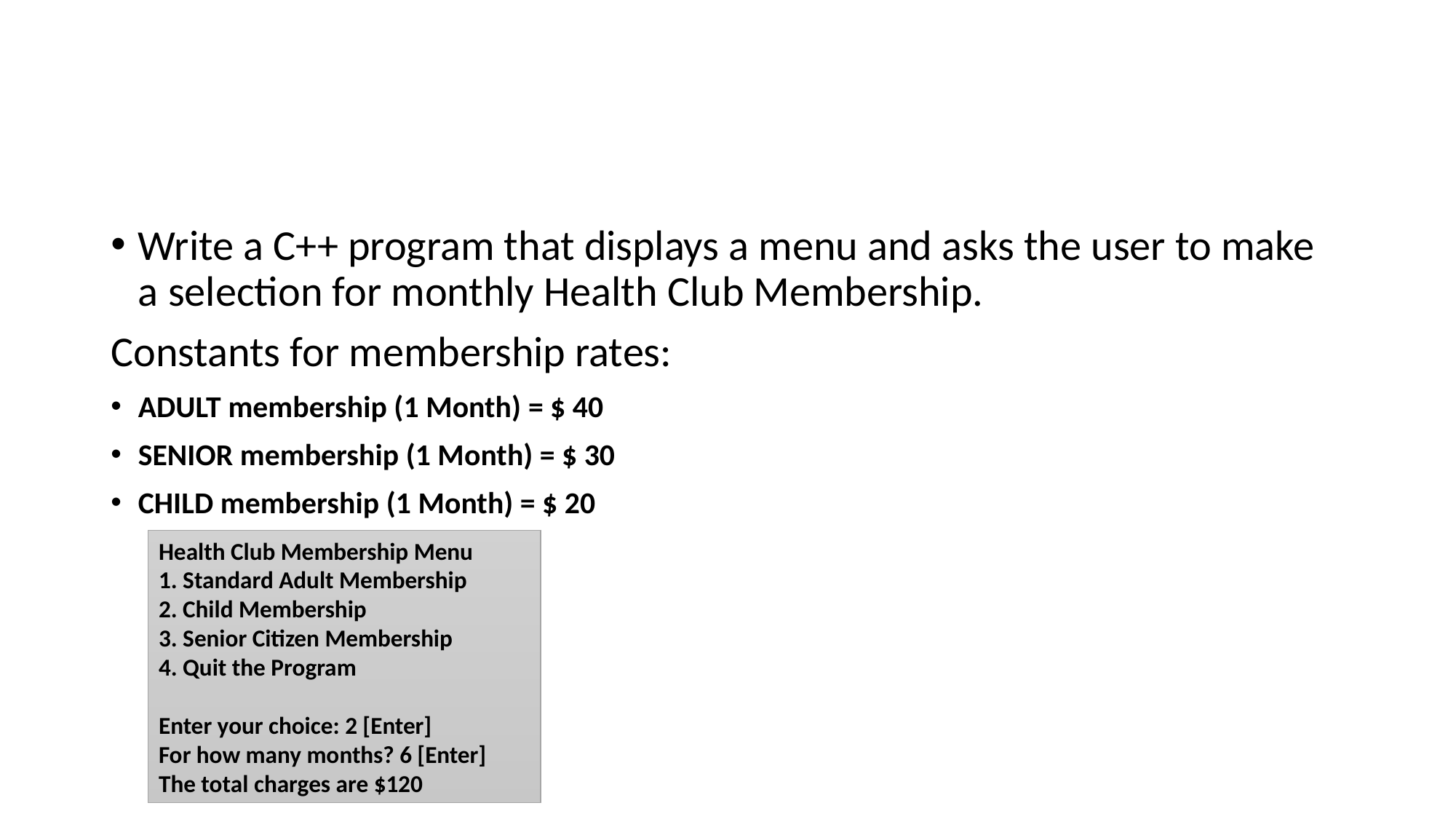

#
Write a C++ program that displays a menu and asks the user to make a selection for monthly Health Club Membership.
Constants for membership rates:
ADULT membership (1 Month) = $ 40
SENIOR membership (1 Month) = $ 30
CHILD membership (1 Month) = $ 20

Health Club Membership Menu
1. Standard Adult Membership
2. Child Membership
3. Senior Citizen Membership
4. Quit the Program

Enter your choice: 2 [Enter]
For how many months? 6 [Enter]
The total charges are $120